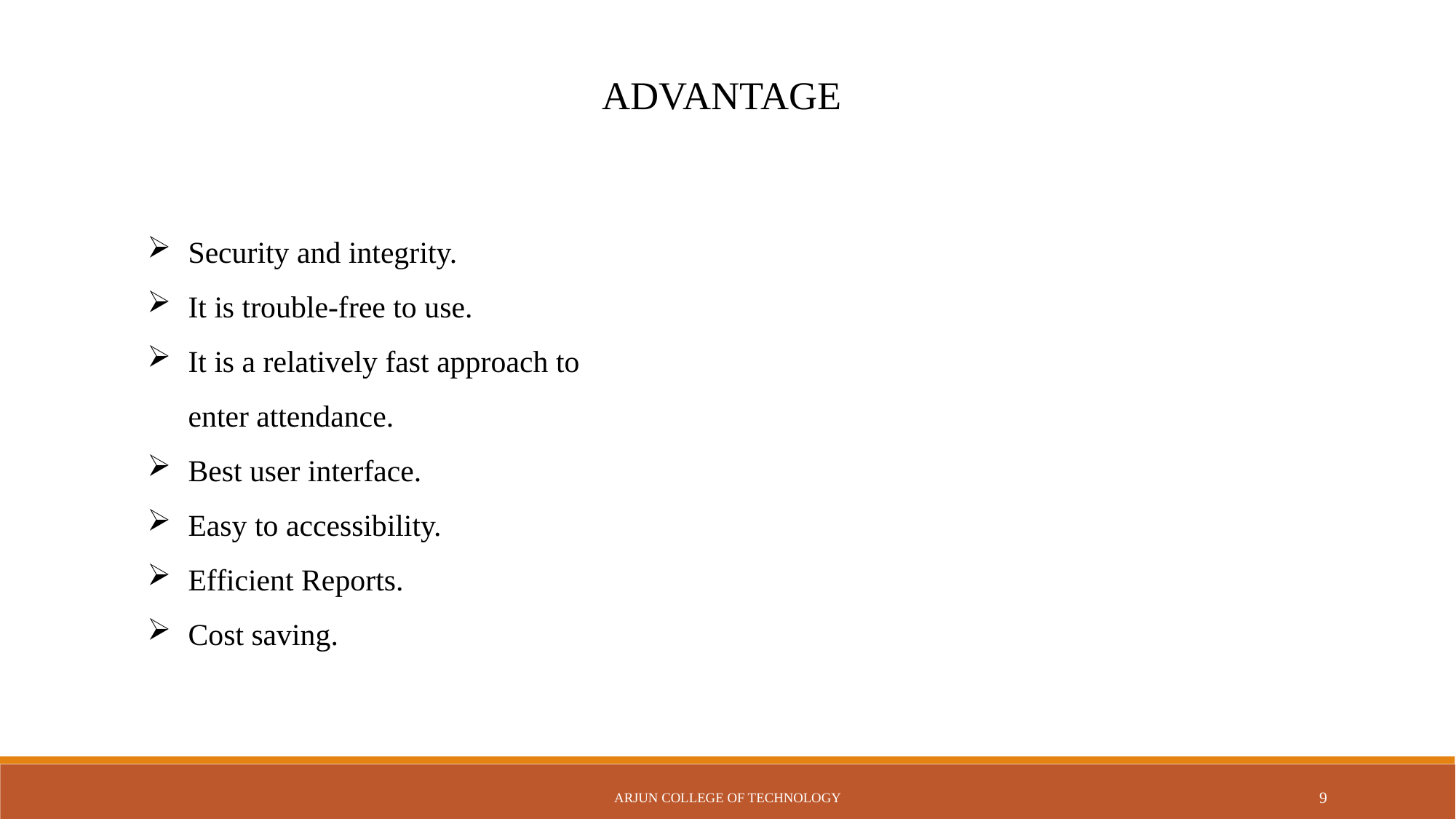

ADVANTAGE
Security and integrity.
It is trouble-free to use.
It is a relatively fast approach to enter attendance.
Best user interface.
Easy to accessibility.
Efficient Reports.
Cost saving.
Arjun College of Technology
9